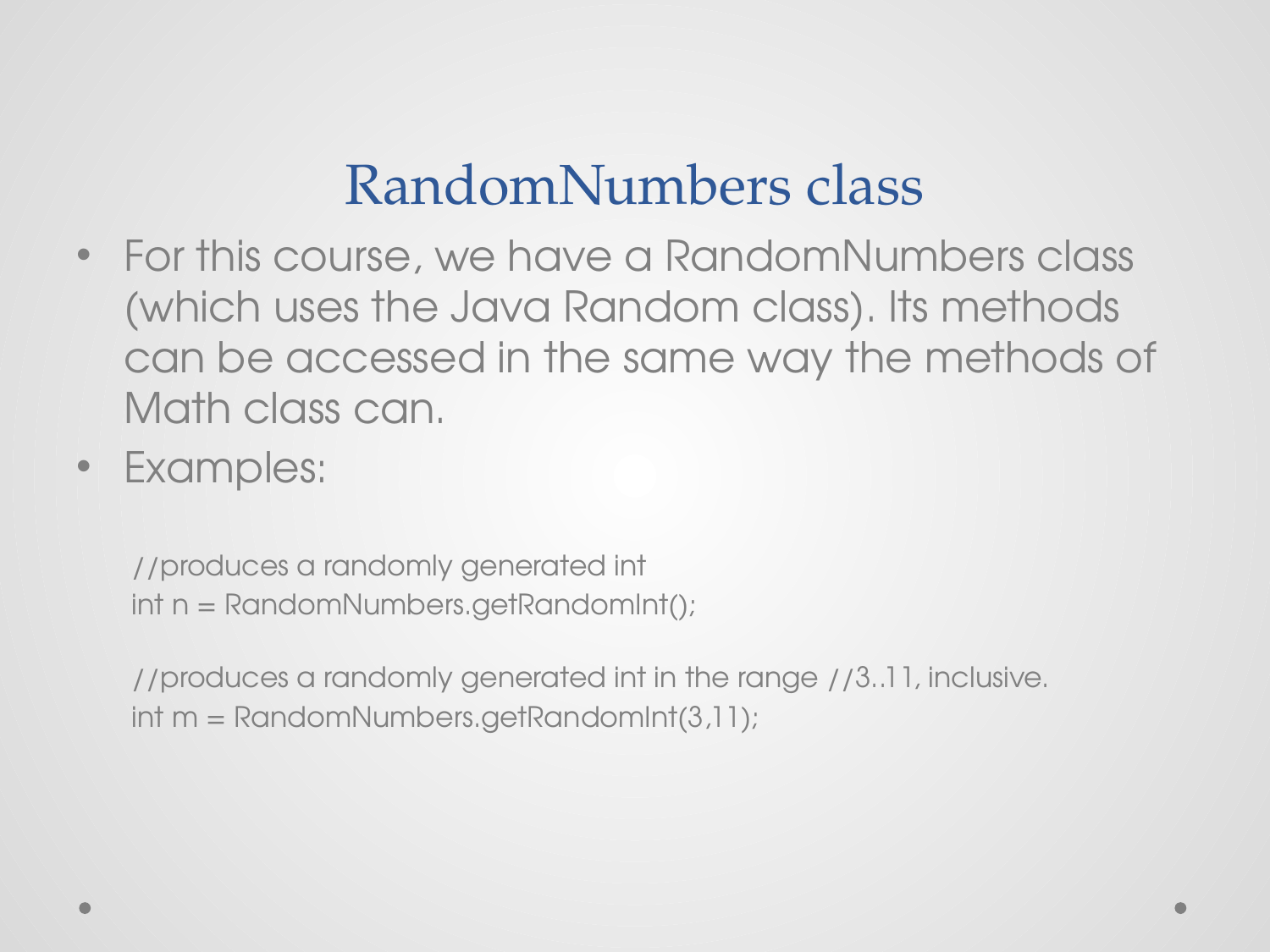

# RandomNumbers class
For this course, we have a RandomNumbers class (which uses the Java Random class). Its methods can be accessed in the same way the methods of Math class can.
Examples:
//produces a randomly generated int
int n = RandomNumbers.getRandomInt();
//produces a randomly generated int in the range //3..11, inclusive.
int m = RandomNumbers.getRandomInt(3,11);